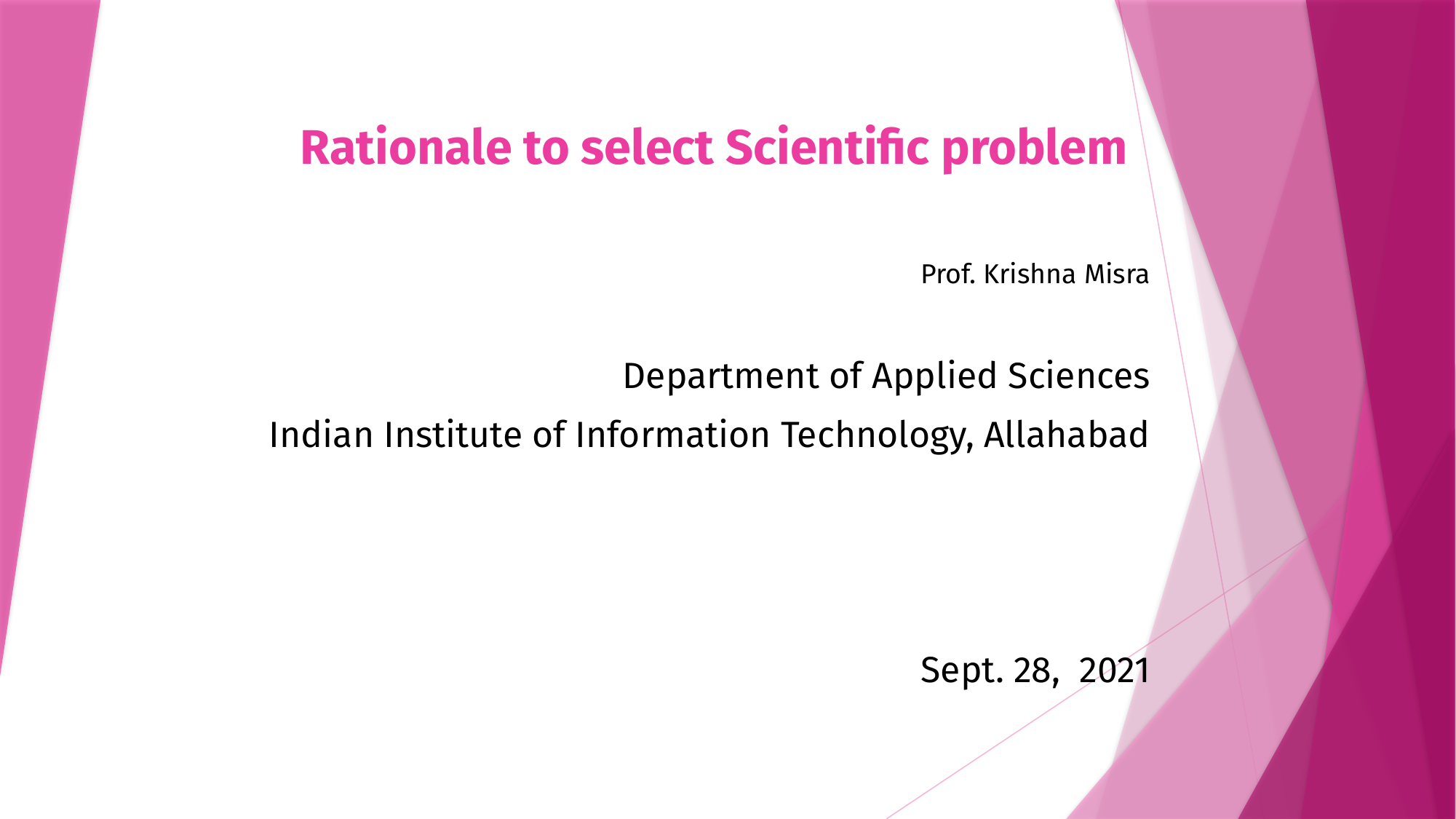

# Rationale to select Scientific problem
Prof. Krishna Misra

Department of Applied Sciences
Indian Institute of Information Technology, Allahabad

Sept. 28,  2021